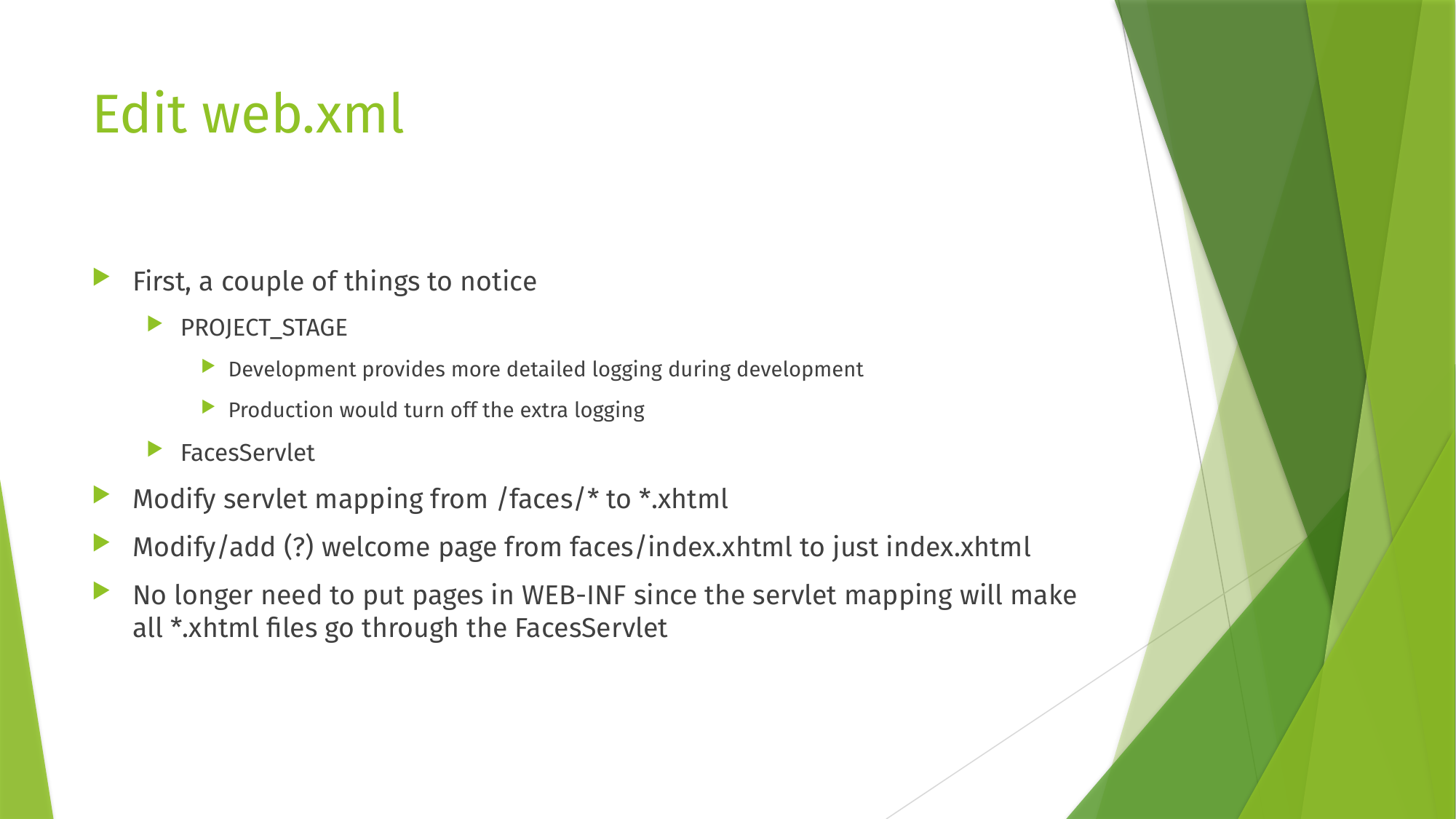

# Edit web.xml
First, a couple of things to notice
PROJECT_STAGE
Development provides more detailed logging during development
Production would turn off the extra logging
FacesServlet
Modify servlet mapping from /faces/* to *.xhtml
Modify/add (?) welcome page from faces/index.xhtml to just index.xhtml
No longer need to put pages in WEB-INF since the servlet mapping will make all *.xhtml files go through the FacesServlet